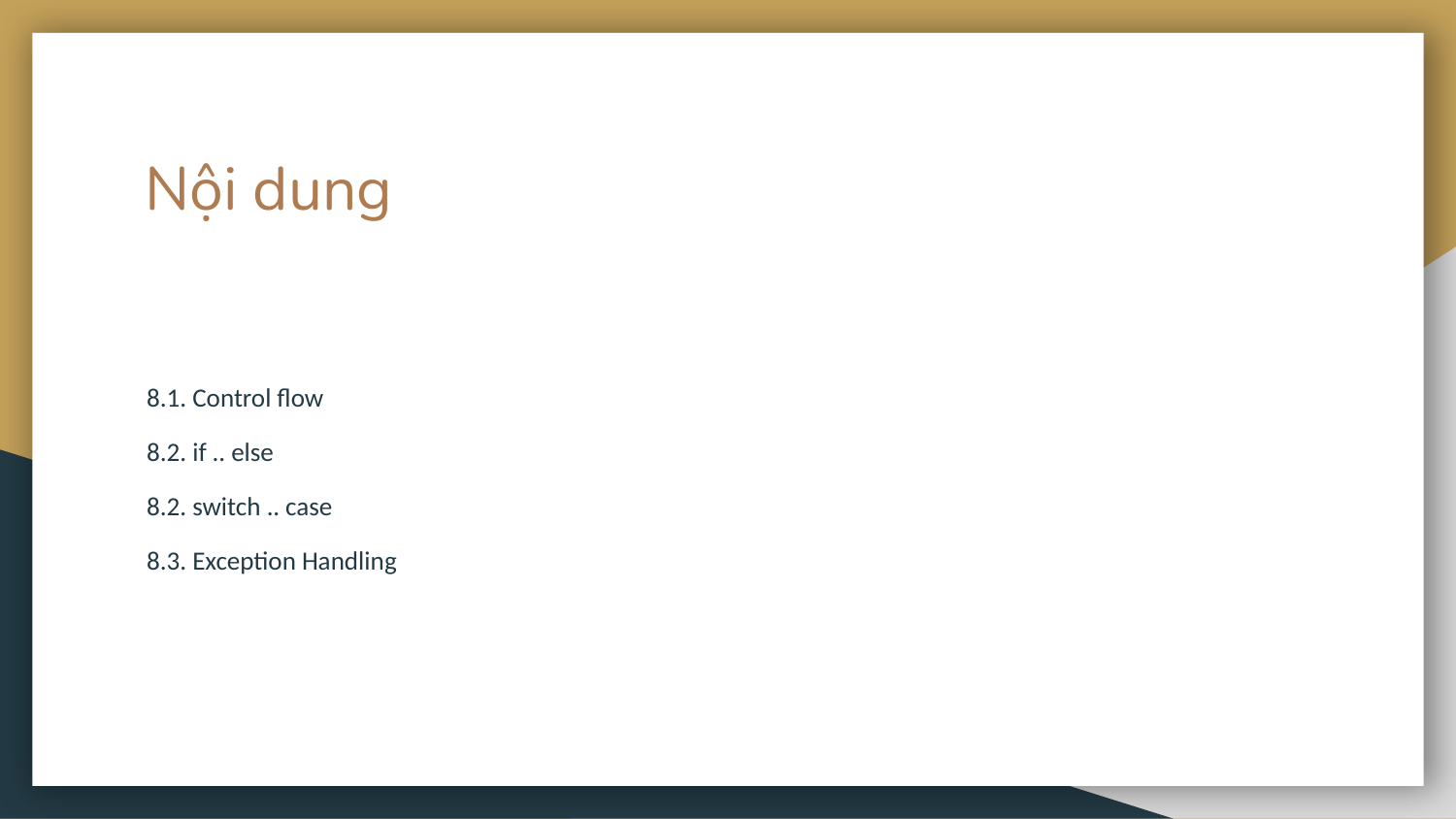

# Nội dung
8.1. Control flow
8.2. if .. else
8.2. switch .. case
8.3. Exception Handling